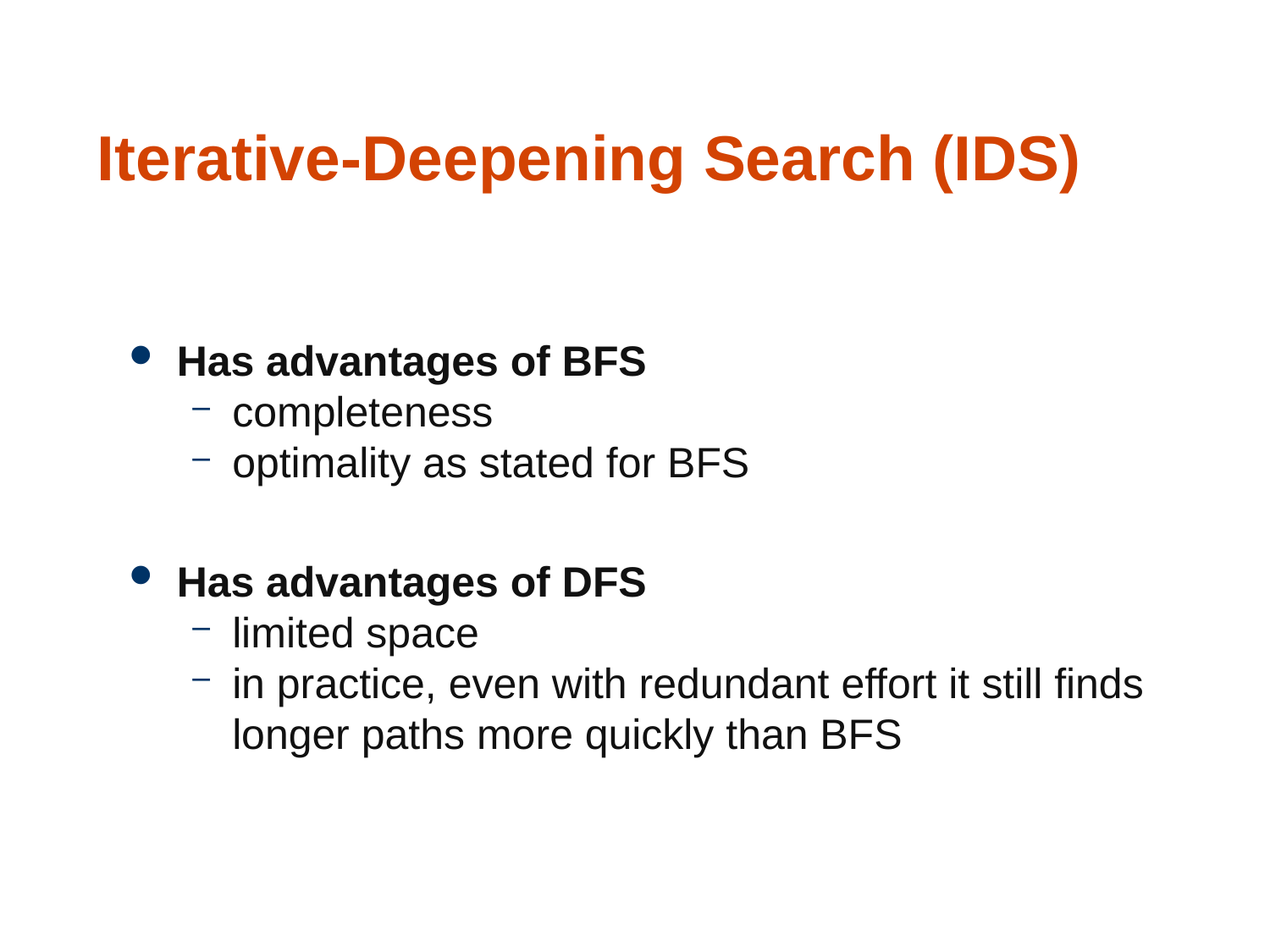

105
# Iterative-Deepening Search (IDS)
Has advantages of BFS
completeness
optimality as stated for BFS

Has advantages of DFS
limited space
in practice, even with redundant effort it still finds longer paths more quickly than BFS